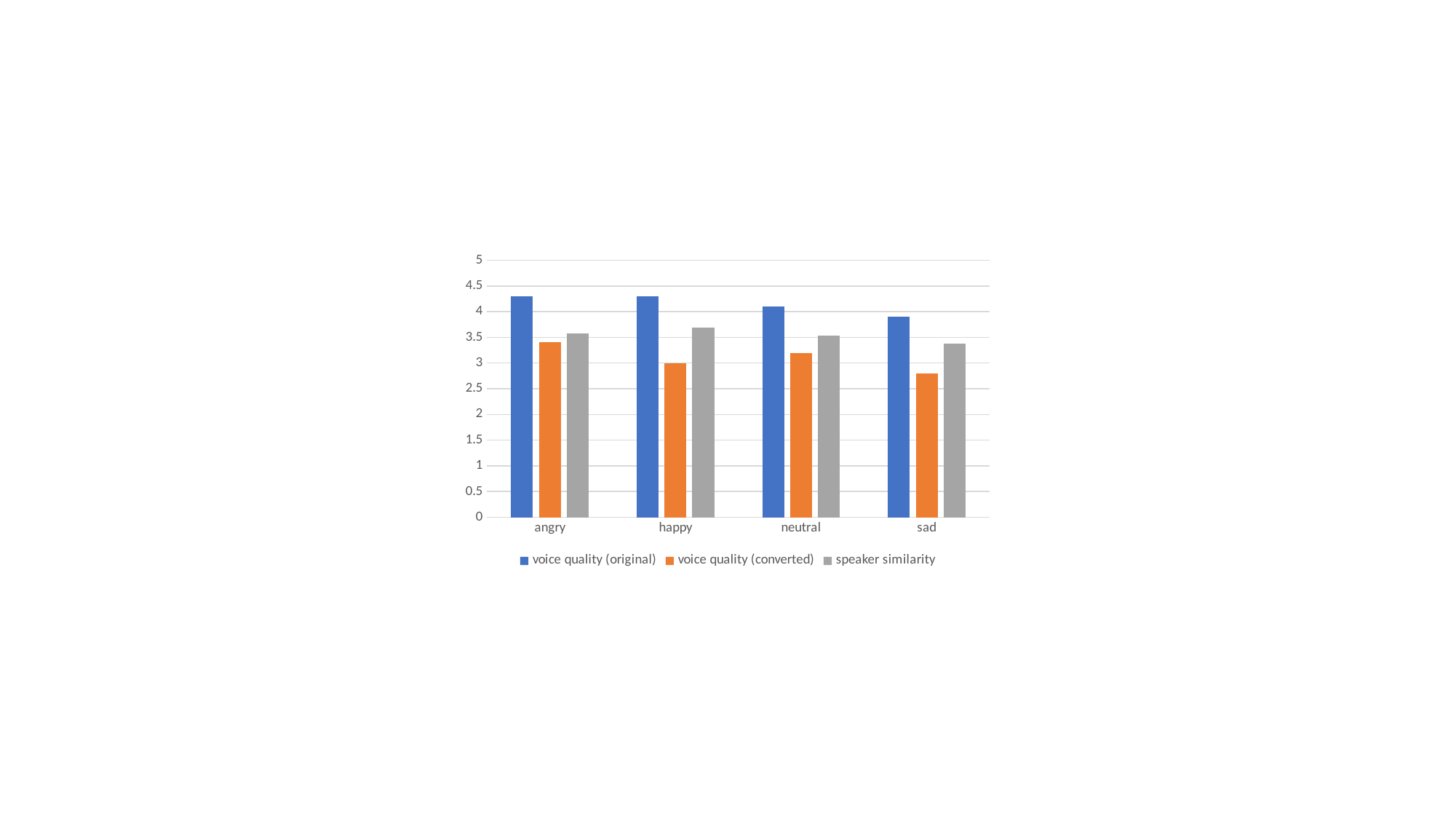

### Chart

| Category | voice quality (original) | voice quality (converted) | speaker similarity |
|---|---|---|---|
| angry | 4.3 | 3.4 | 3.57 |
| happy | 4.3 | 3.0 | 3.69 |
| neutral | 4.1 | 3.2 | 3.54 |
| sad | 3.9 | 2.8 | 3.38 |